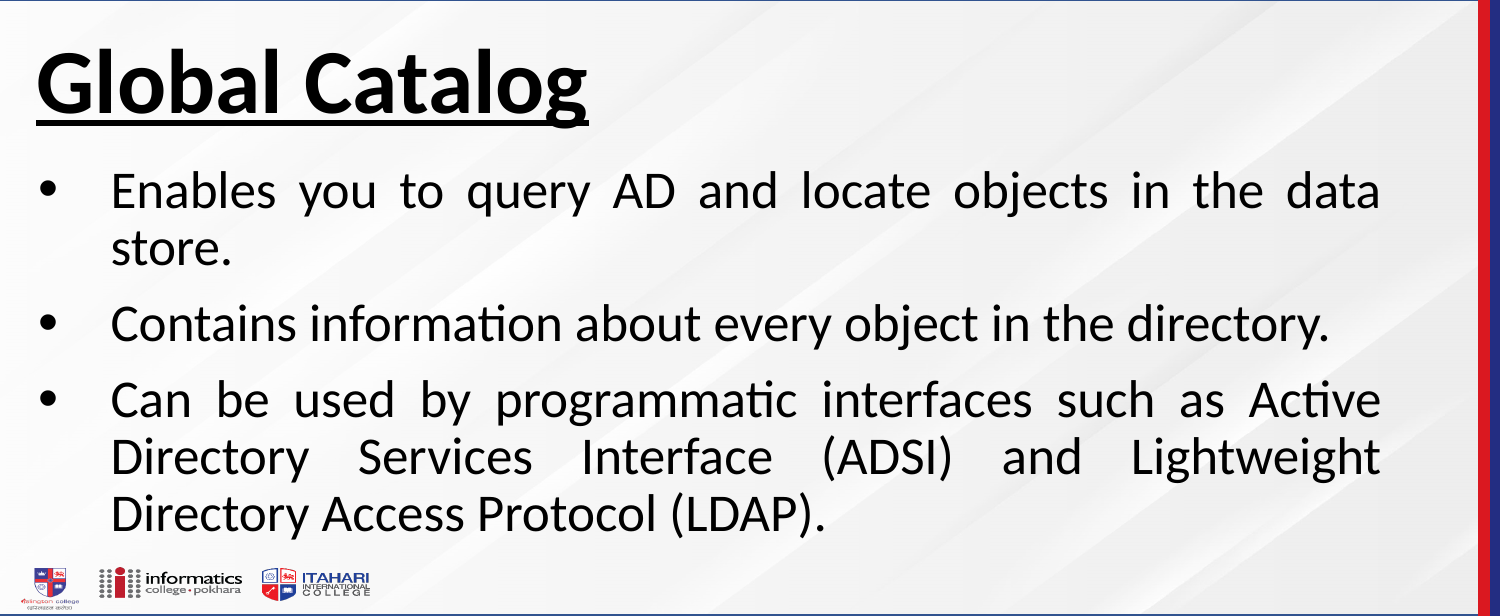

# Global Catalog
Enables you to query AD and locate objects in the data store.
Contains information about every object in the directory.
Can be used by programmatic interfaces such as Active Directory Services Interface (ADSI) and Lightweight Directory Access Protocol (LDAP).